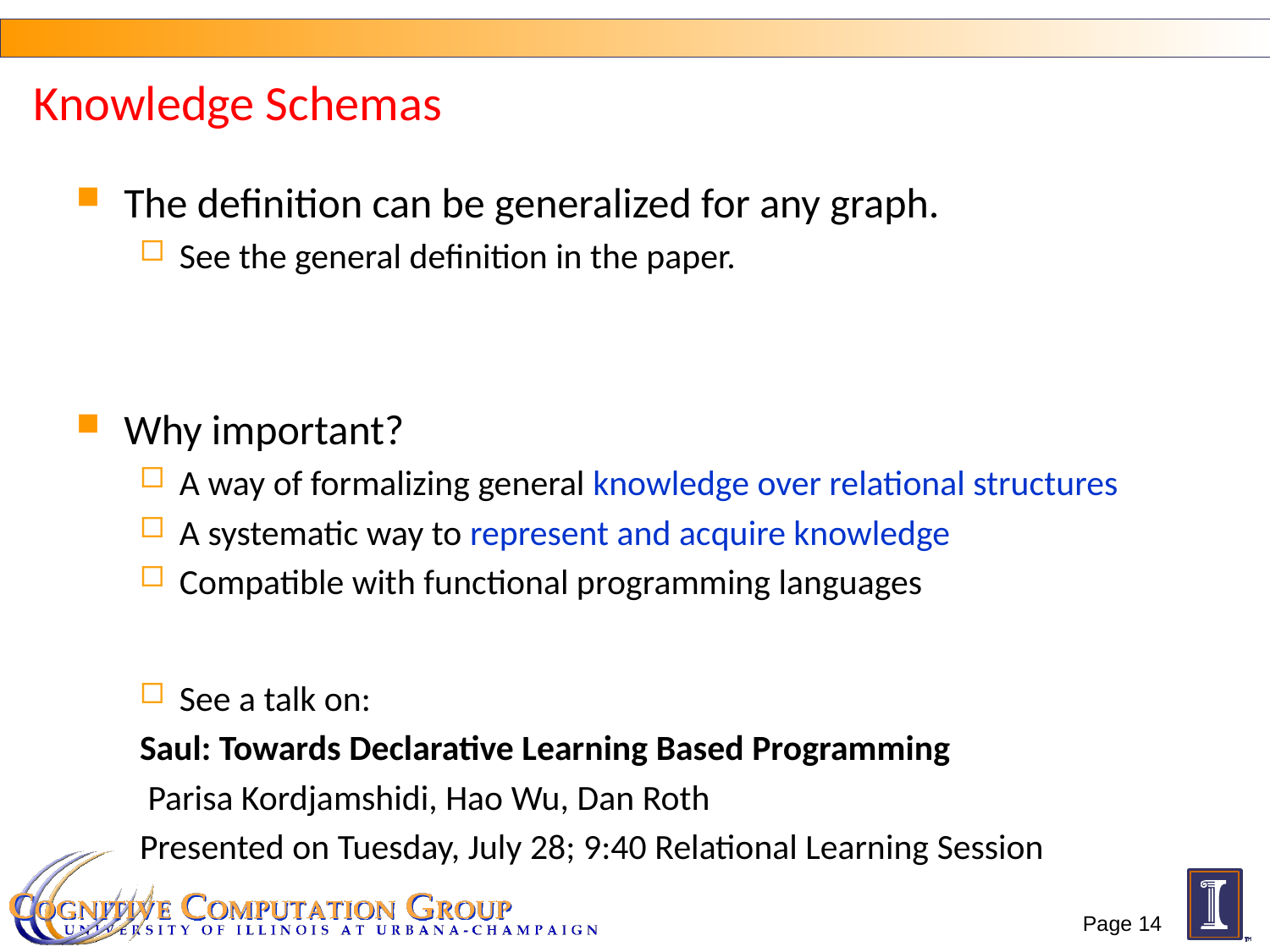

# Knowledge Schemas
The definition can be generalized for any graph.
See the general definition in the paper.

Why important?
A way of formalizing general knowledge over relational structures
A systematic way to represent and acquire knowledge
Compatible with functional programming languages

See a talk on:
Saul: Towards Declarative Learning Based Programming
 Parisa Kordjamshidi, Hao Wu, Dan Roth
Presented on Tuesday, July 28; 9:40 Relational Learning Session

14